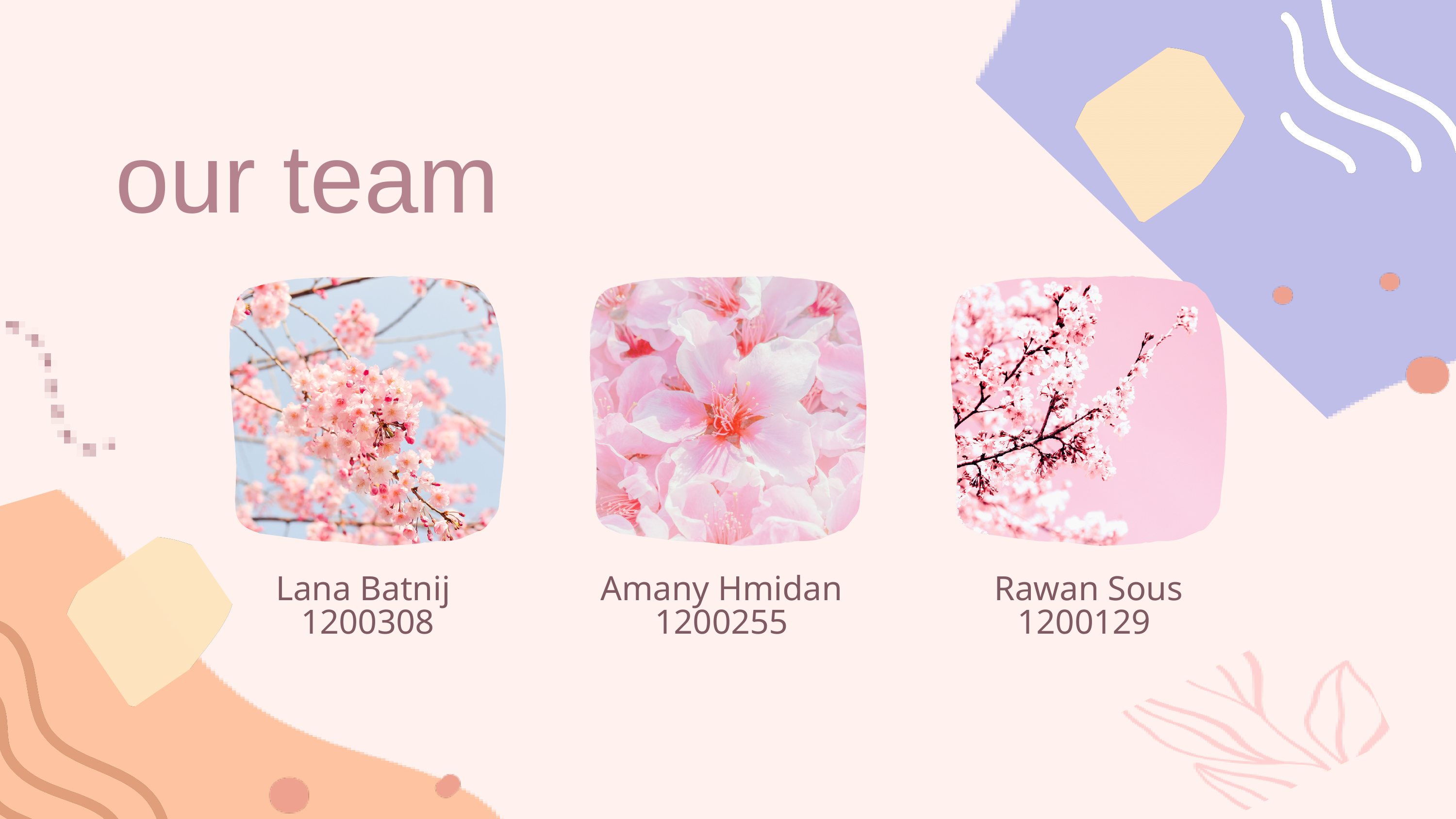

our team

Lana Batnij
1200308
Amany Hmidan 1200255
Rawan Sous 1200129